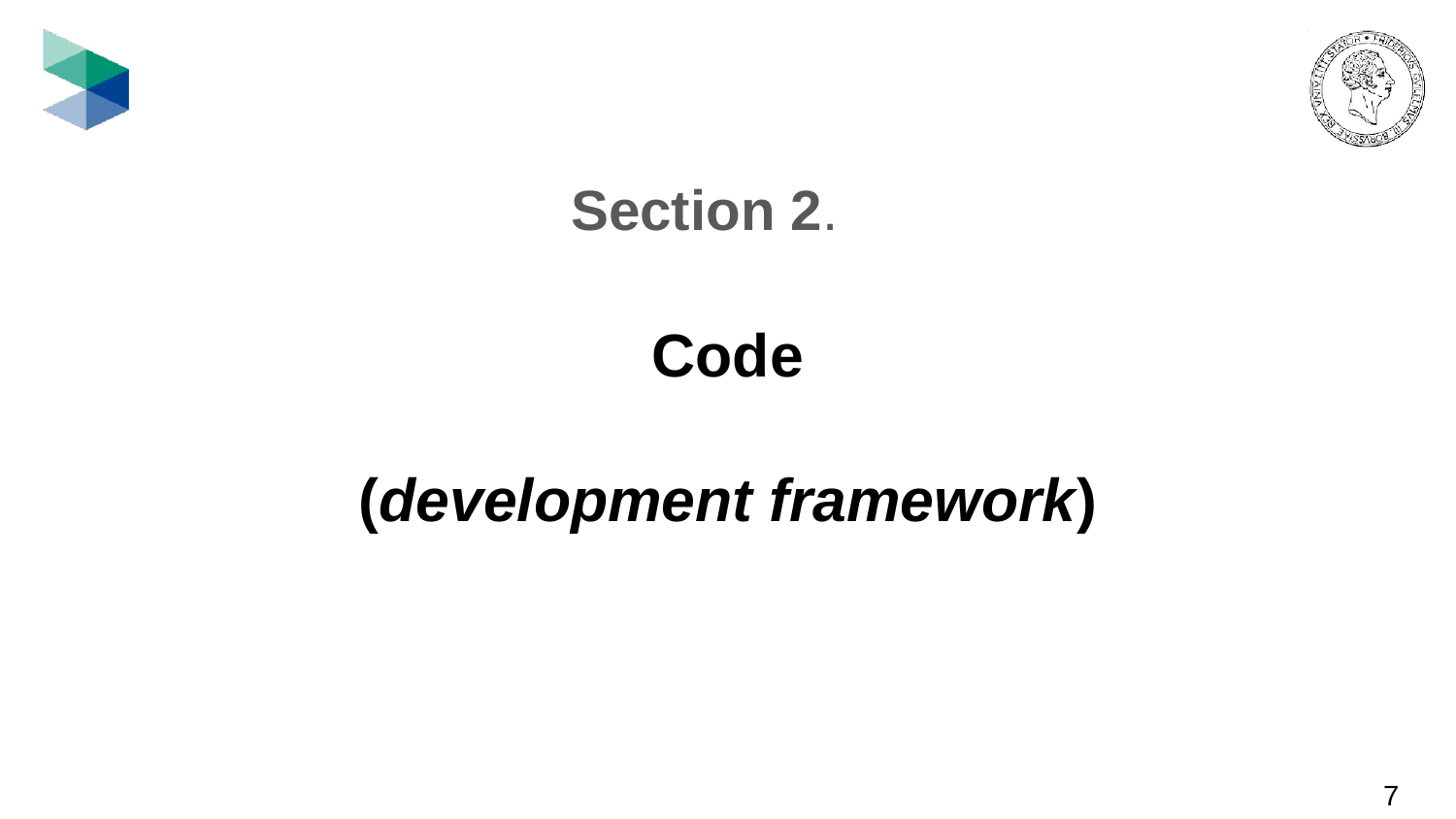

Section 2.
# Code (development framework)
7